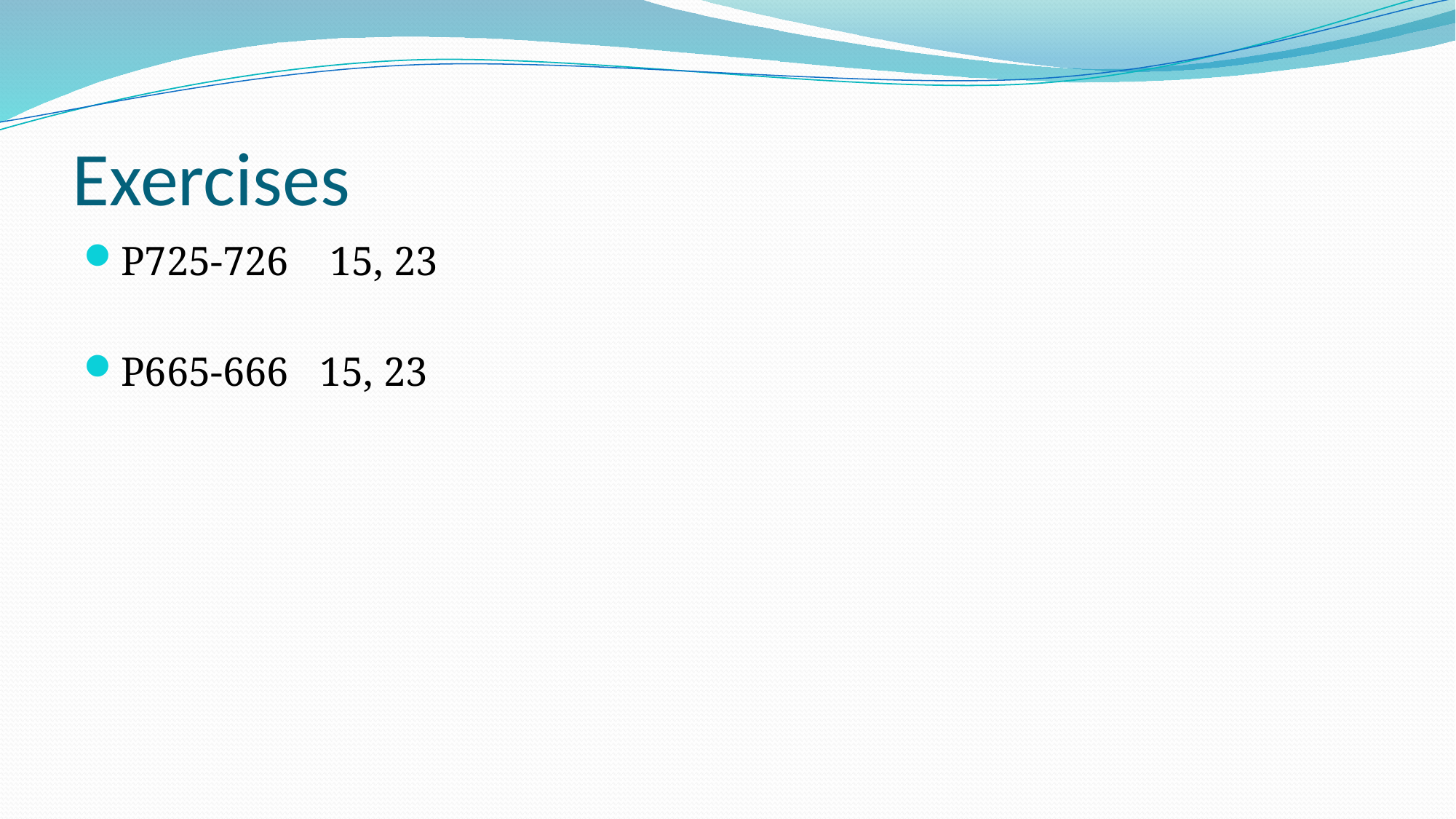

# Exercises
P725-726    15, 23

P665-666   15, 23